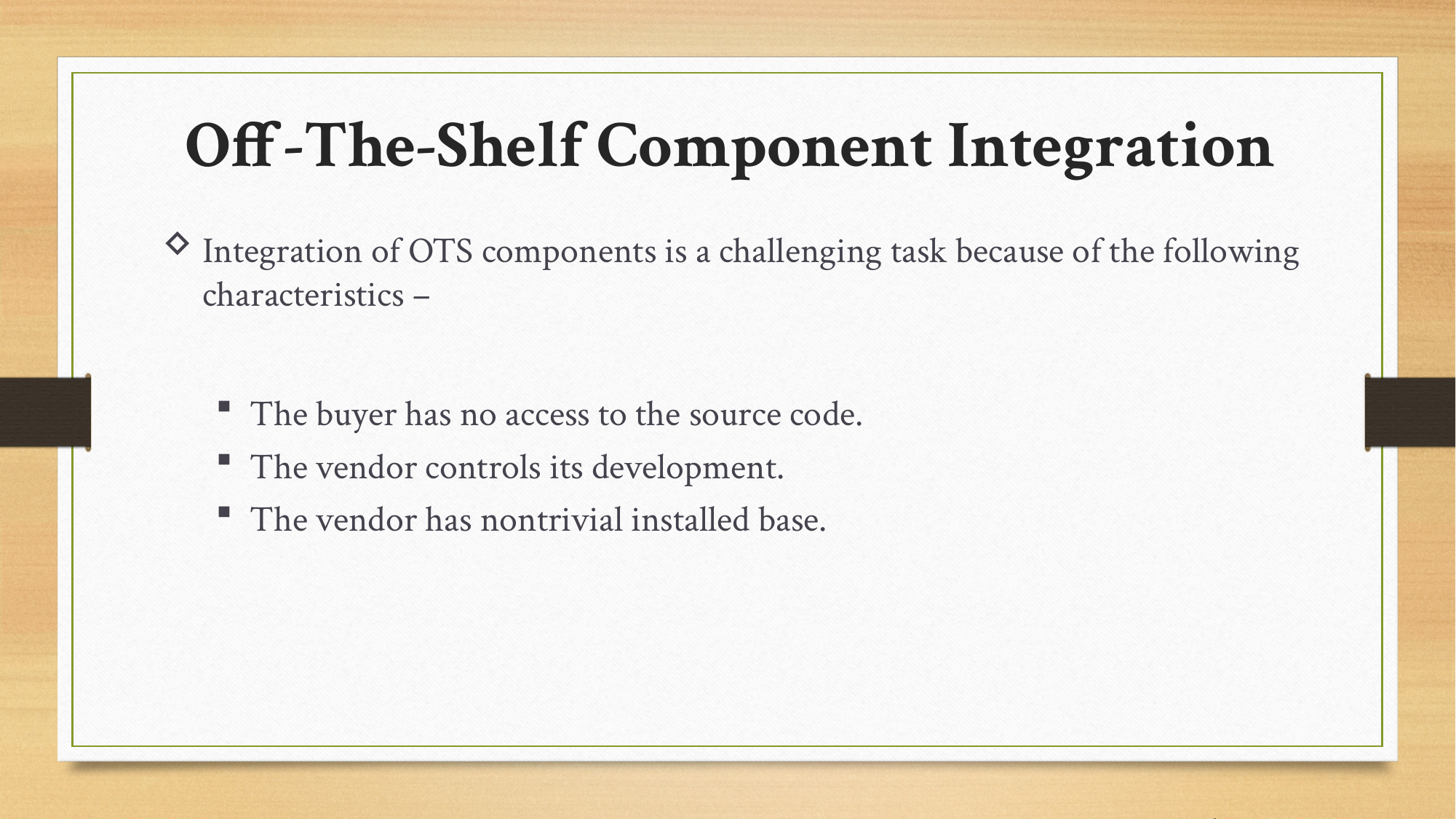

Off-The-Shelf Component Integration

Integration of OTS components is a challenging task because of the following characteristics –

The buyer has no access to the source code.
The vendor controls its development.
The vendor has nontrivial installed base.
6